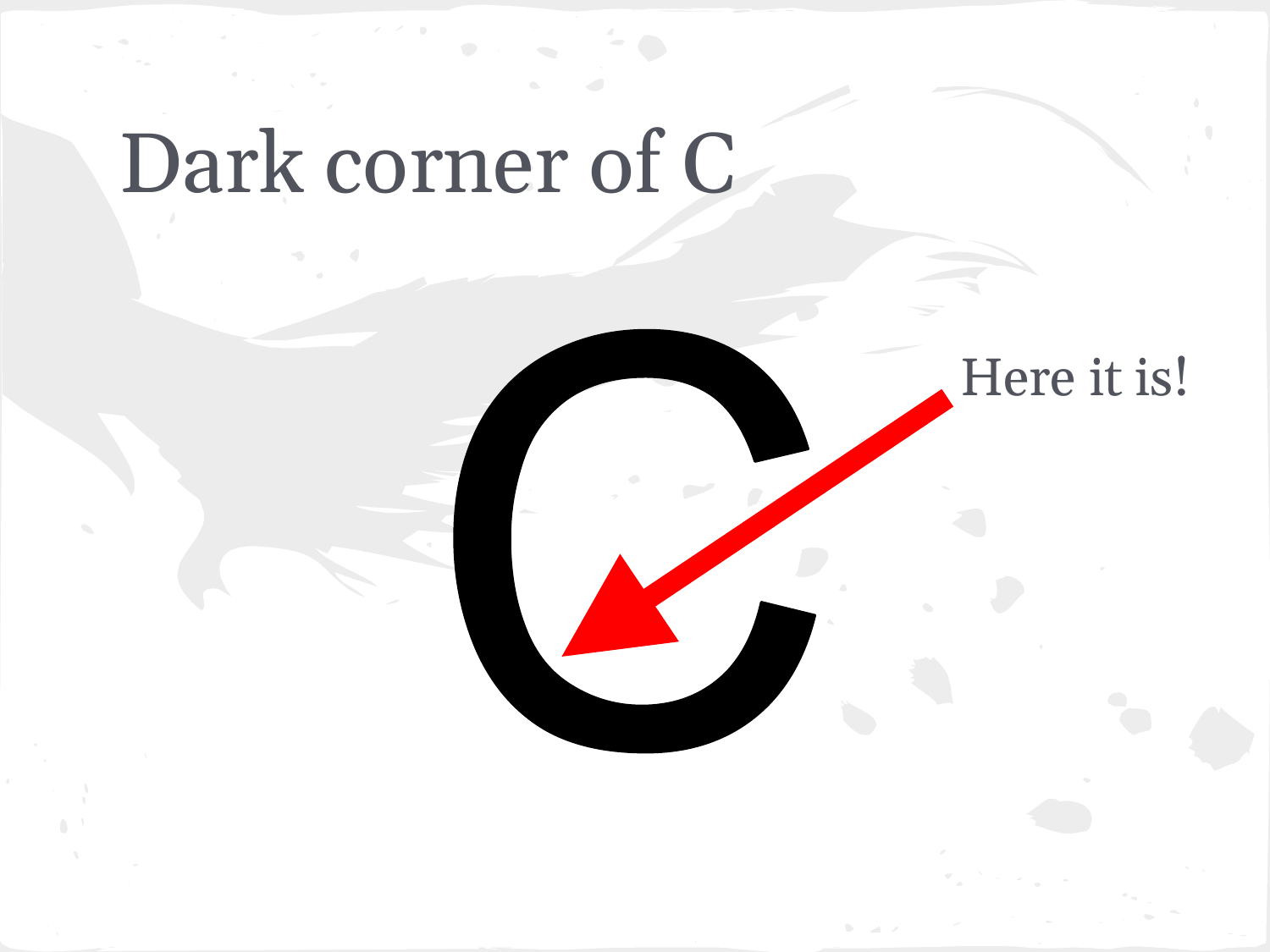

# Dark corner of C

Here it is!